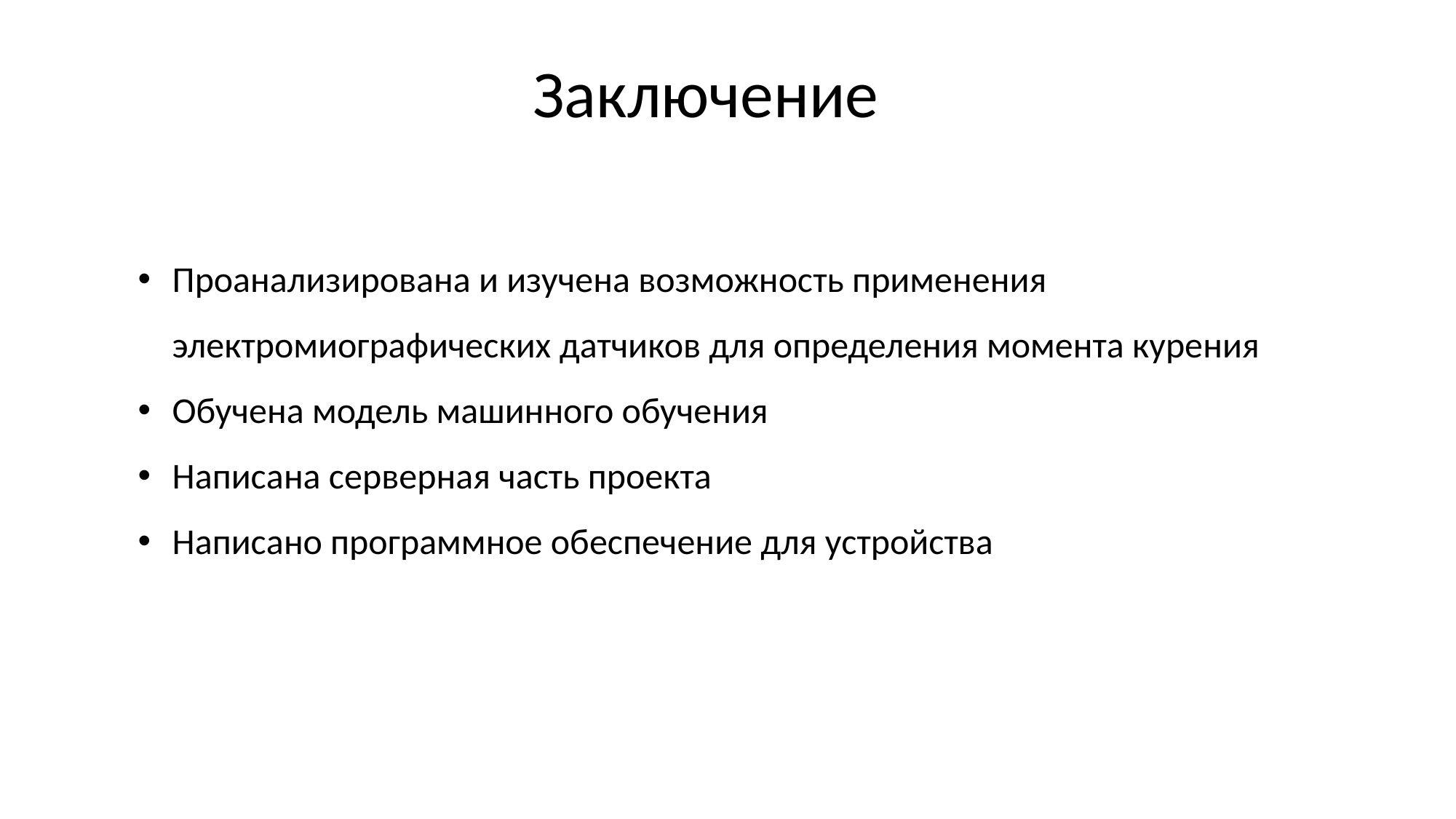

# Заключение
Проанализирована и изучена возможность применения электромиографических датчиков для определения момента курения
Обучена модель машинного обучения
Написана серверная часть проекта
Написано программное обеспечение для устройства